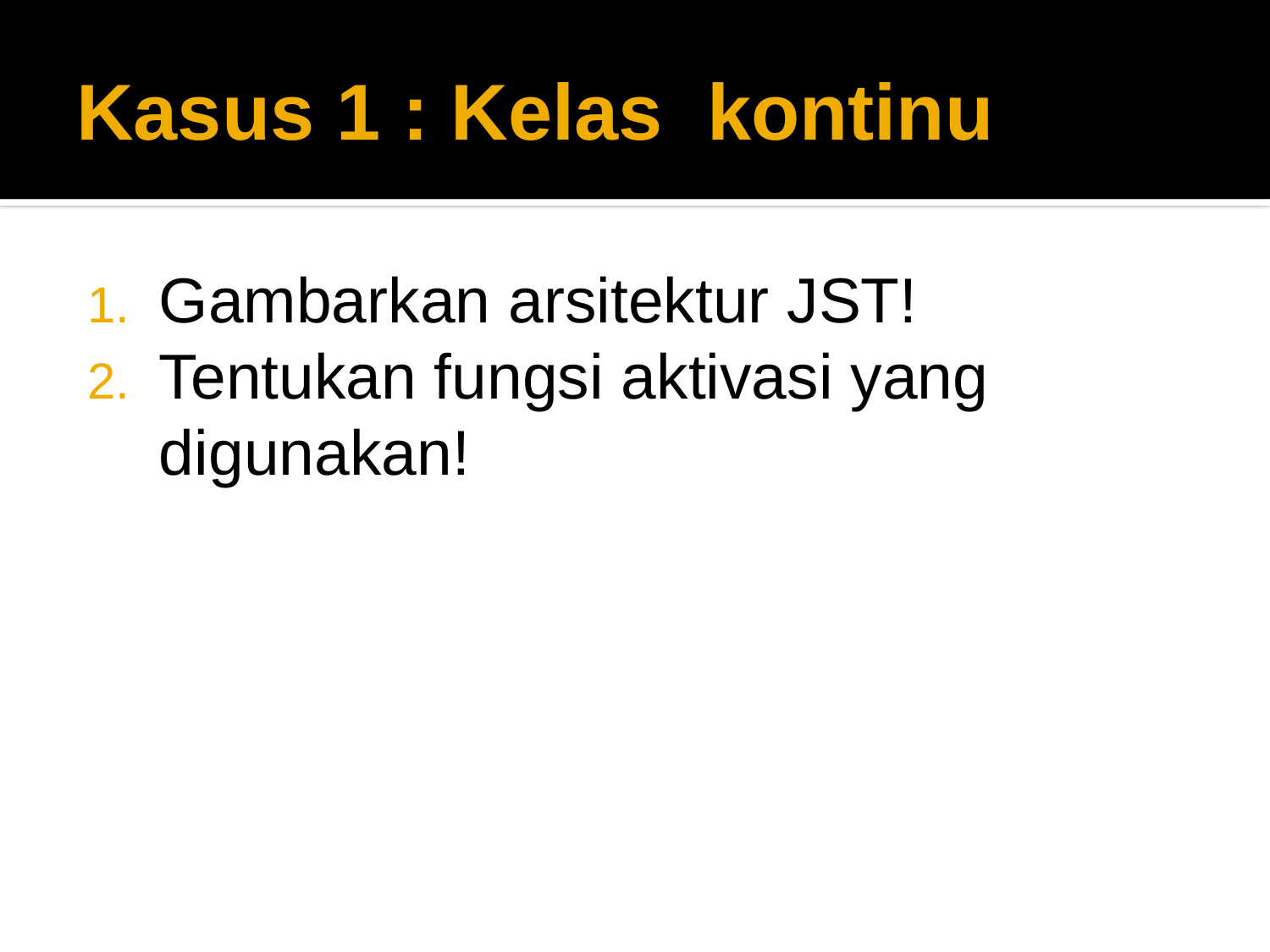

# Kasus 1 : Kelas  kontinu
Gambarkan arsitektur JST!
Tentukan fungsi aktivasi yang digunakan!